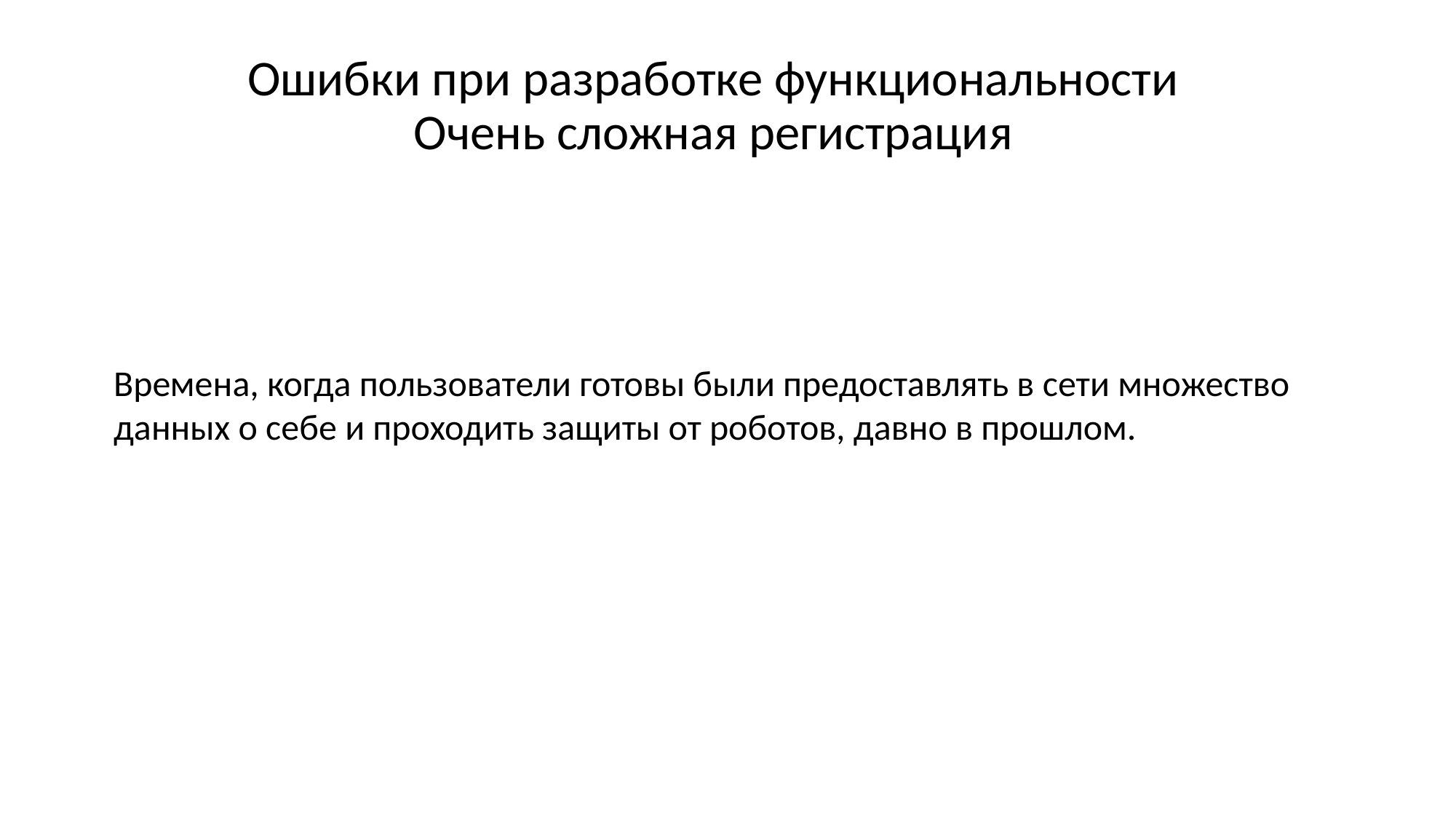

# Ошибки при разработке функциональности Очень сложная регистрация

Времена, когда пользователи готовы были предоставлять в сети множество данных о себе и проходить защиты от роботов, давно в прошлом.